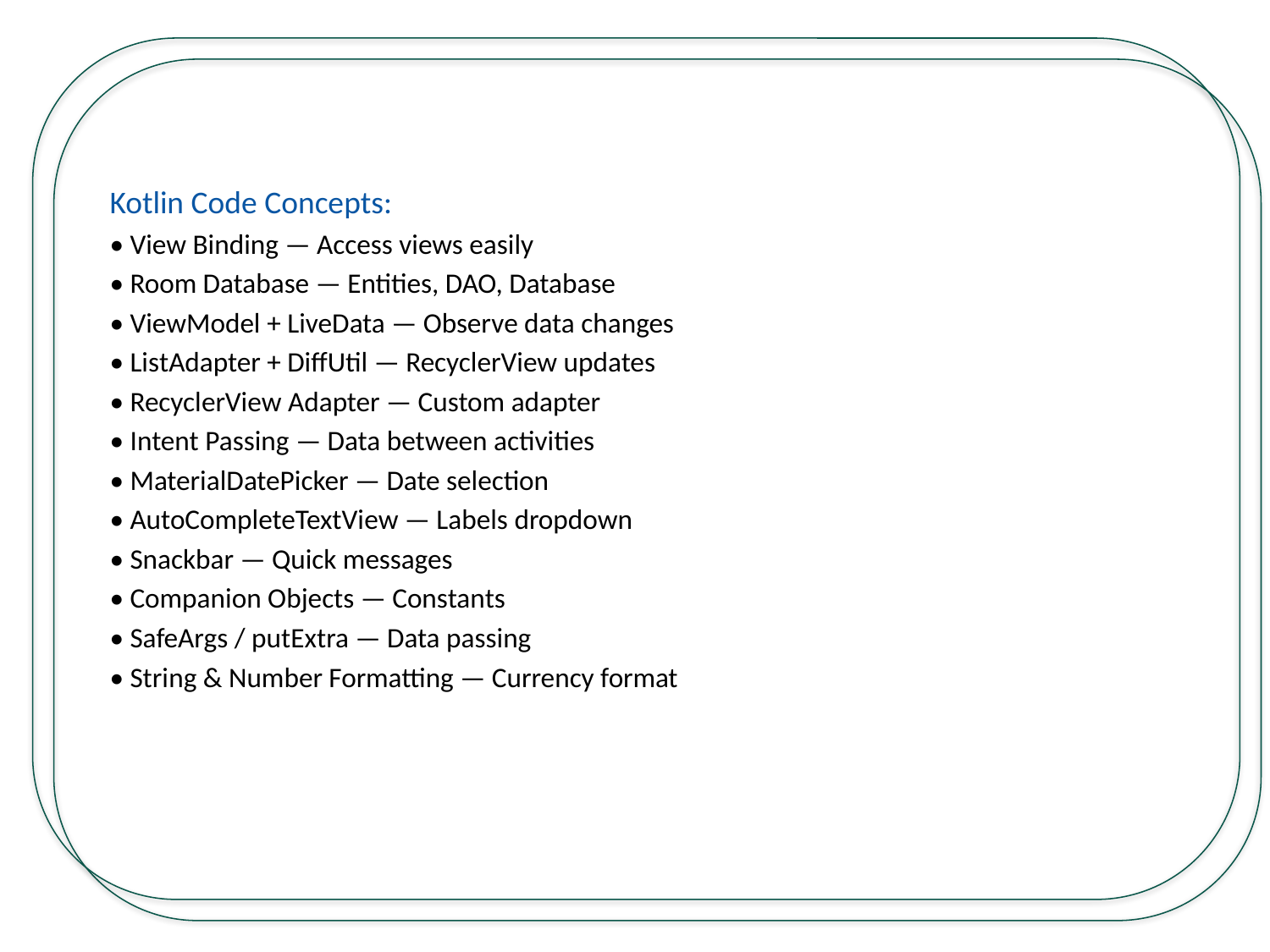

Kotlin Code Concepts:
• View Binding — Access views easily
• Room Database — Entities, DAO, Database
• ViewModel + LiveData — Observe data changes
• ListAdapter + DiffUtil — RecyclerView updates
• RecyclerView Adapter — Custom adapter
• Intent Passing — Data between activities
• MaterialDatePicker — Date selection
• AutoCompleteTextView — Labels dropdown
• Snackbar — Quick messages
• Companion Objects — Constants
• SafeArgs / putExtra — Data passing
• String & Number Formatting — Currency format